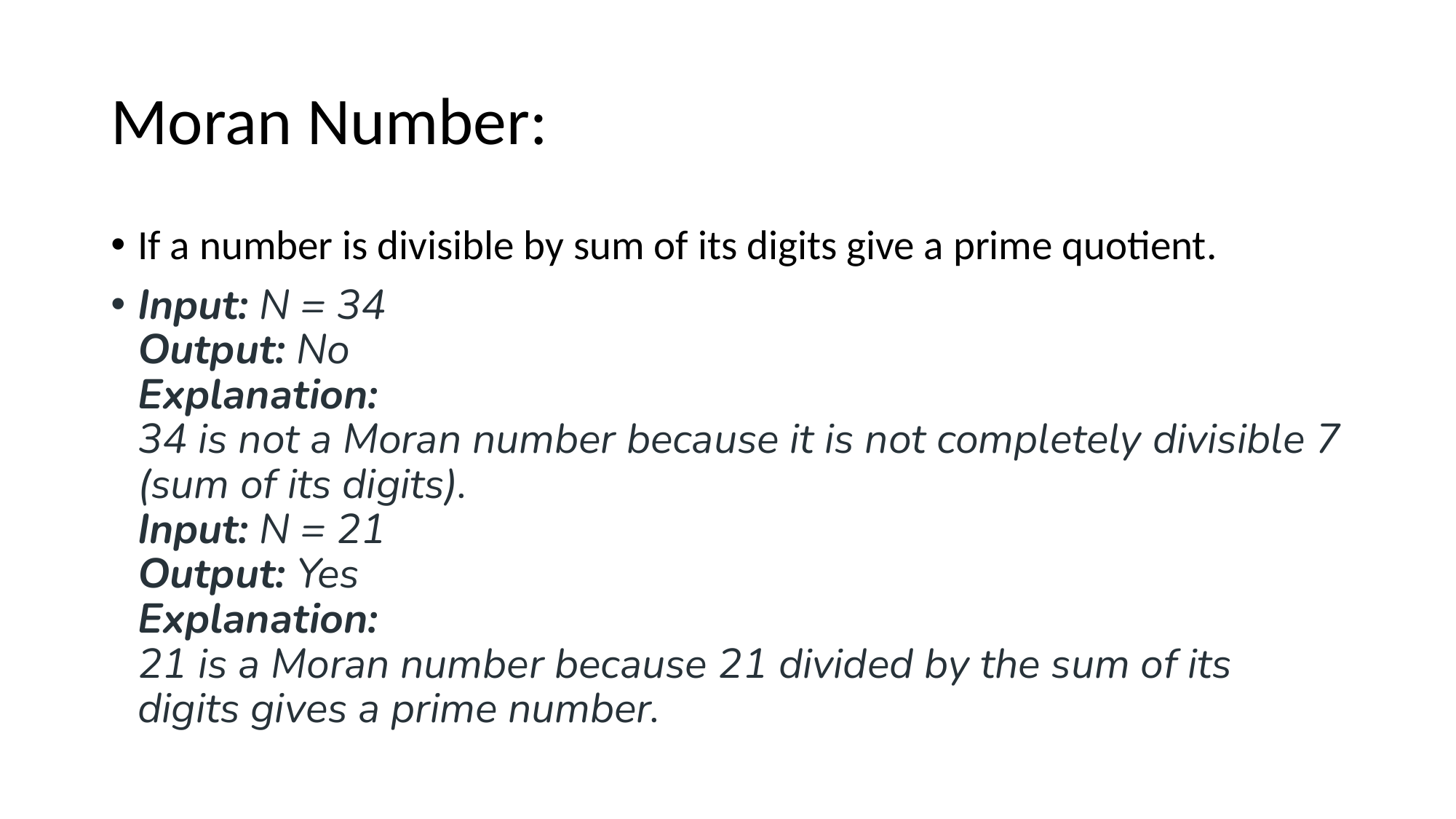

# Moran Number:
If a number is divisible by sum of its digits give a prime quotient.
Input: N = 34 
Output: No 
Explanation: 
34 is not a Moran number because it is not completely divisible 7 (sum of its digits).
Input: N = 21 
Output: Yes 
Explanation: 
21 is a Moran number because 21 divided by the sum of its digits gives a prime number.